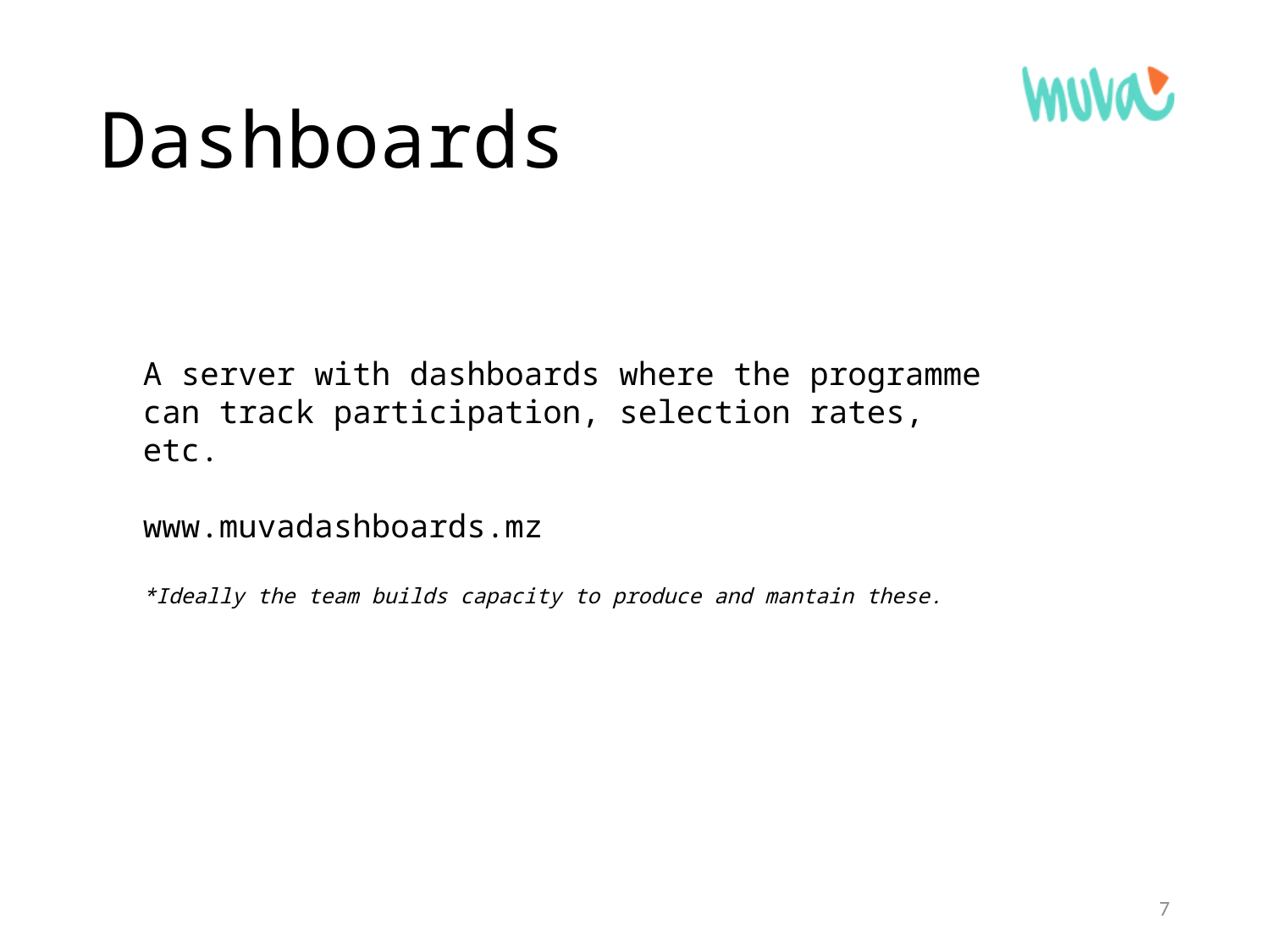

# Dashboards
A server with dashboards where the programme can track participation, selection rates, etc.

www.muvadashboards.mz

*Ideally the team builds capacity to produce and mantain these.
7